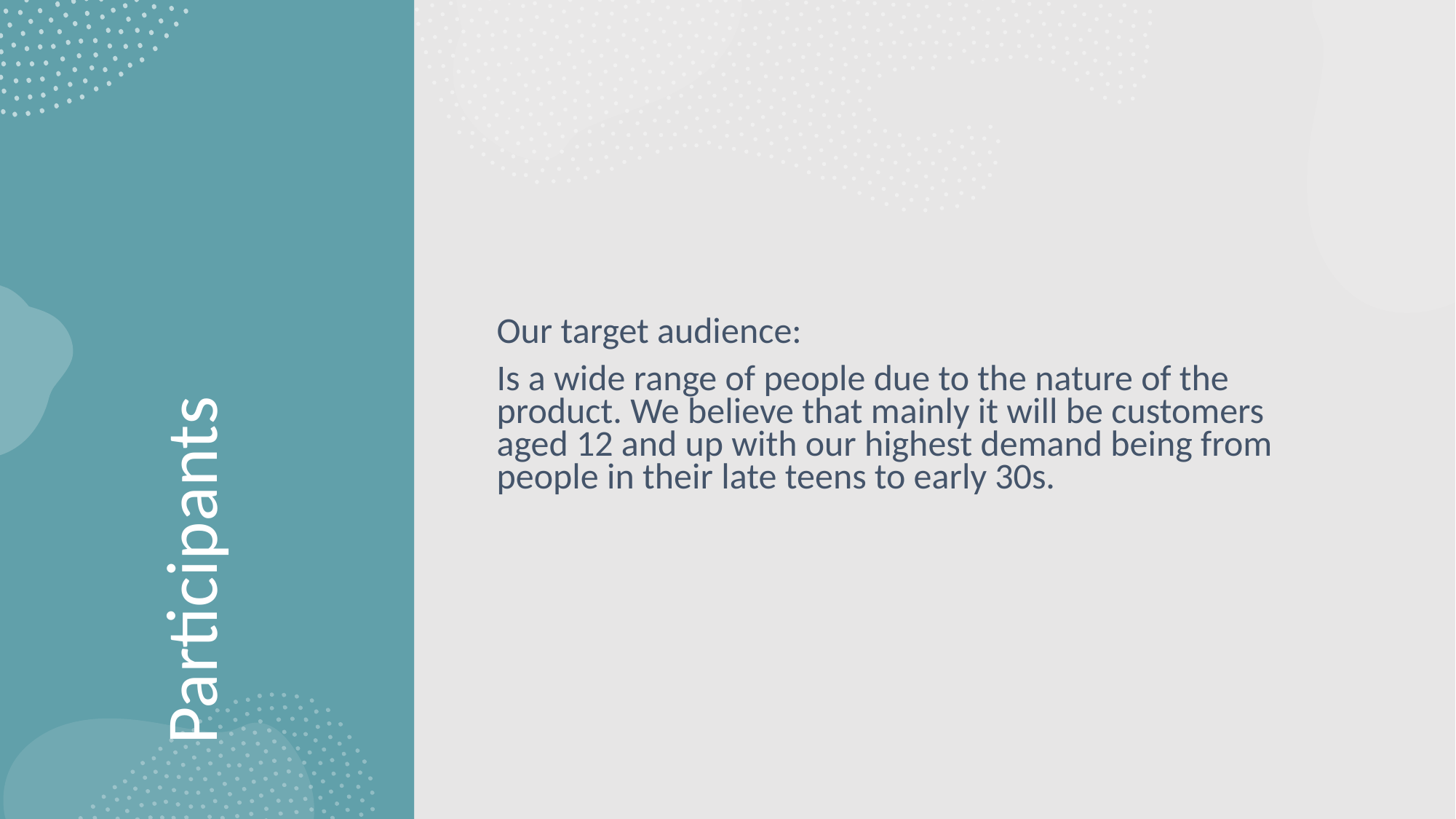

Our target audience:
Is a wide range of people due to the nature of the product. We believe that mainly it will be customers aged 12 and up with our highest demand being from people in their late teens to early 30s.
# Participants